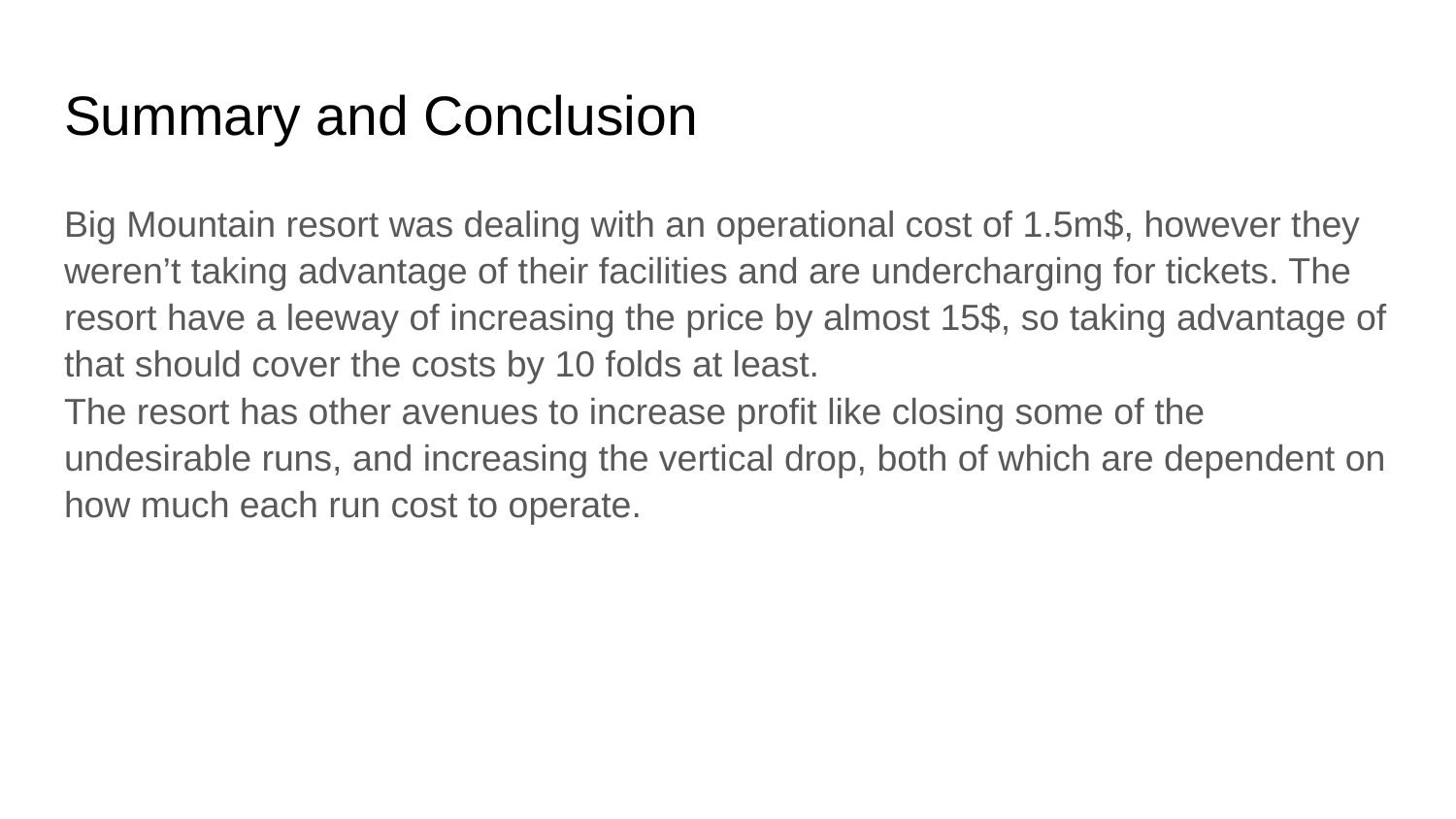

# Summary and Conclusion
Big Mountain resort was dealing with an operational cost of 1.5m$, however they weren’t taking advantage of their facilities and are undercharging for tickets. The resort have a leeway of increasing the price by almost 15$, so taking advantage of that should cover the costs by 10 folds at least.
The resort has other avenues to increase profit like closing some of the undesirable runs, and increasing the vertical drop, both of which are dependent on how much each run cost to operate.